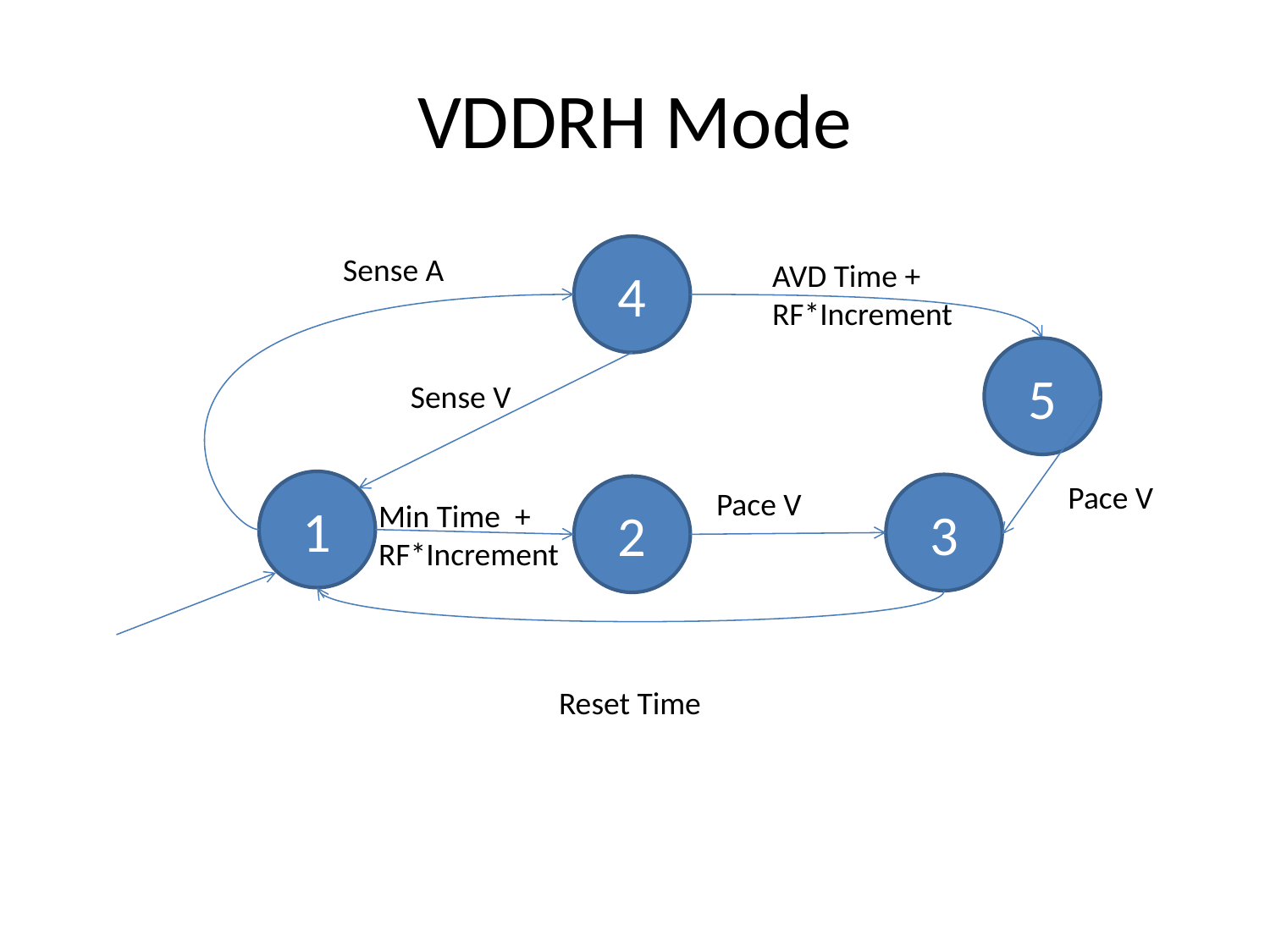

# VDDRH Mode
4
Sense A
AVD Time + RF*Increment
5
Sense V
Pace V
1
3
2
Pace V
Min Time  + RF*Increment
Reset Time